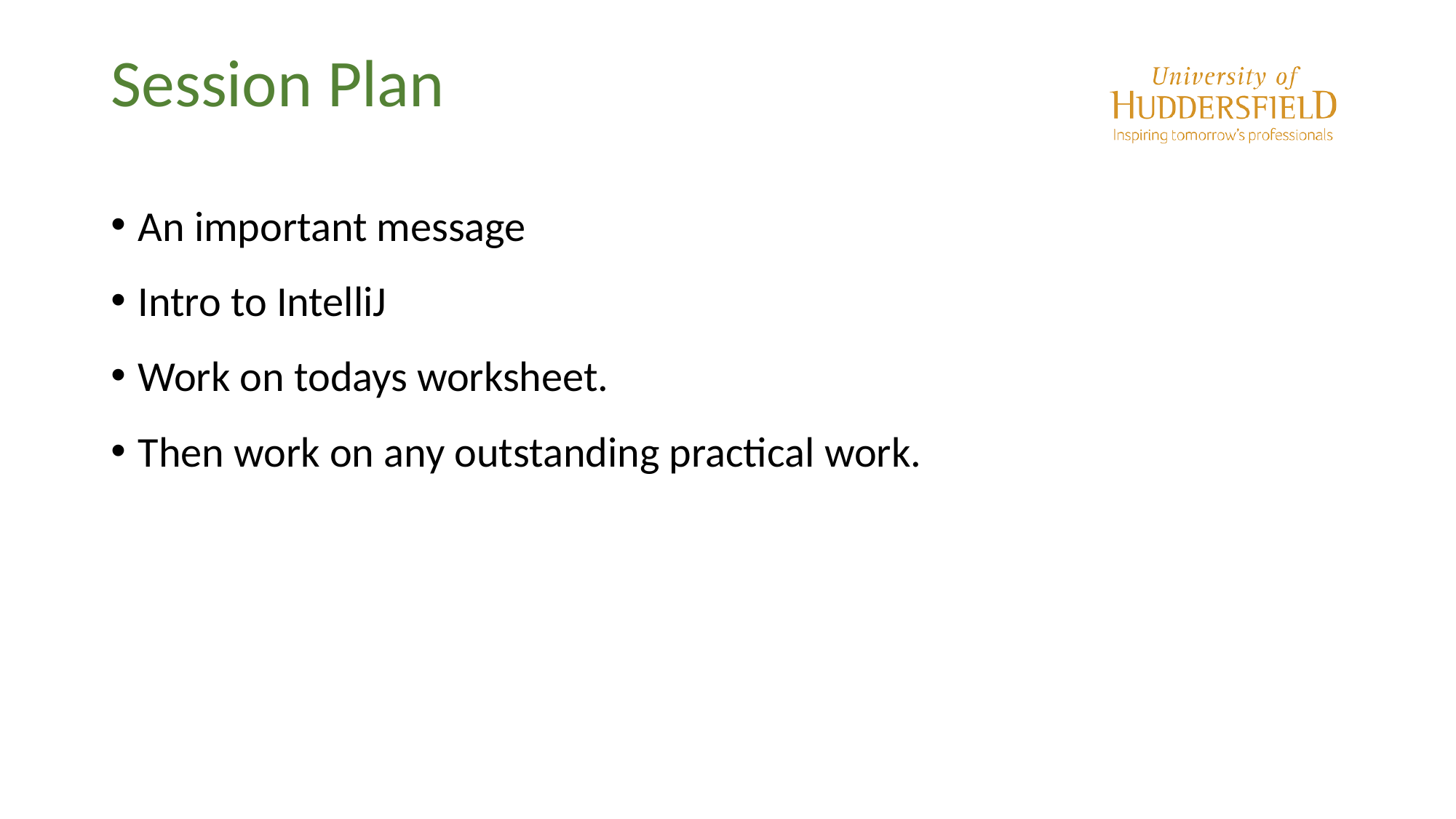

# Session Plan
An important message
Intro to IntelliJ
Work on todays worksheet.
Then work on any outstanding practical work.